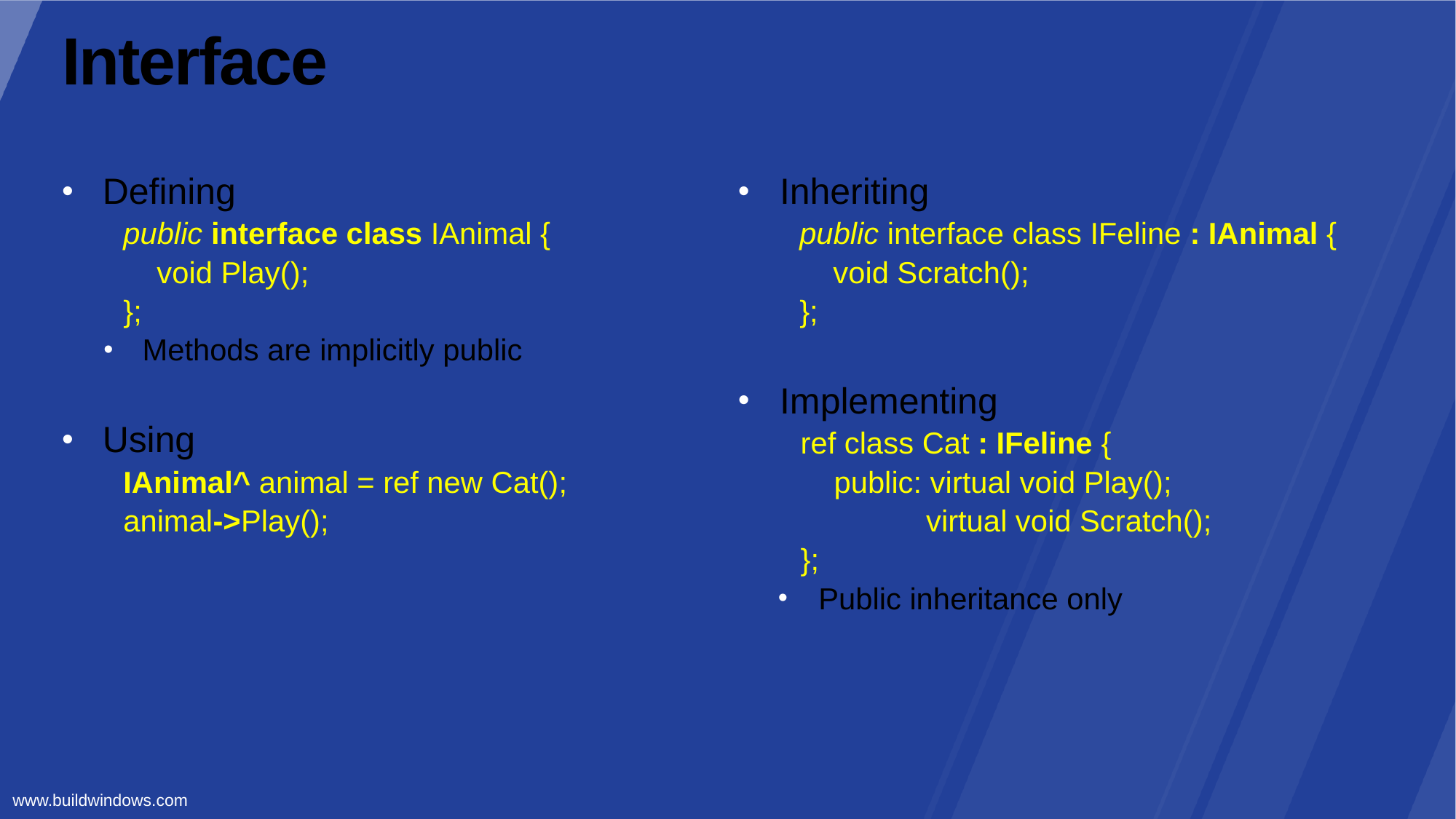

# Interface
Defining
public interface class IAnimal {
    void Play();
};
Methods are implicitly public

Using
IAnimal^ animal = ref new Cat();
animal->Play();

Inheriting
public interface class IFeline : IAnimal {
    void Scratch();
};

Implementing
ref class Cat : IFeline {
    public: virtual void Play();
               virtual void Scratch();
};
Public inheritance only